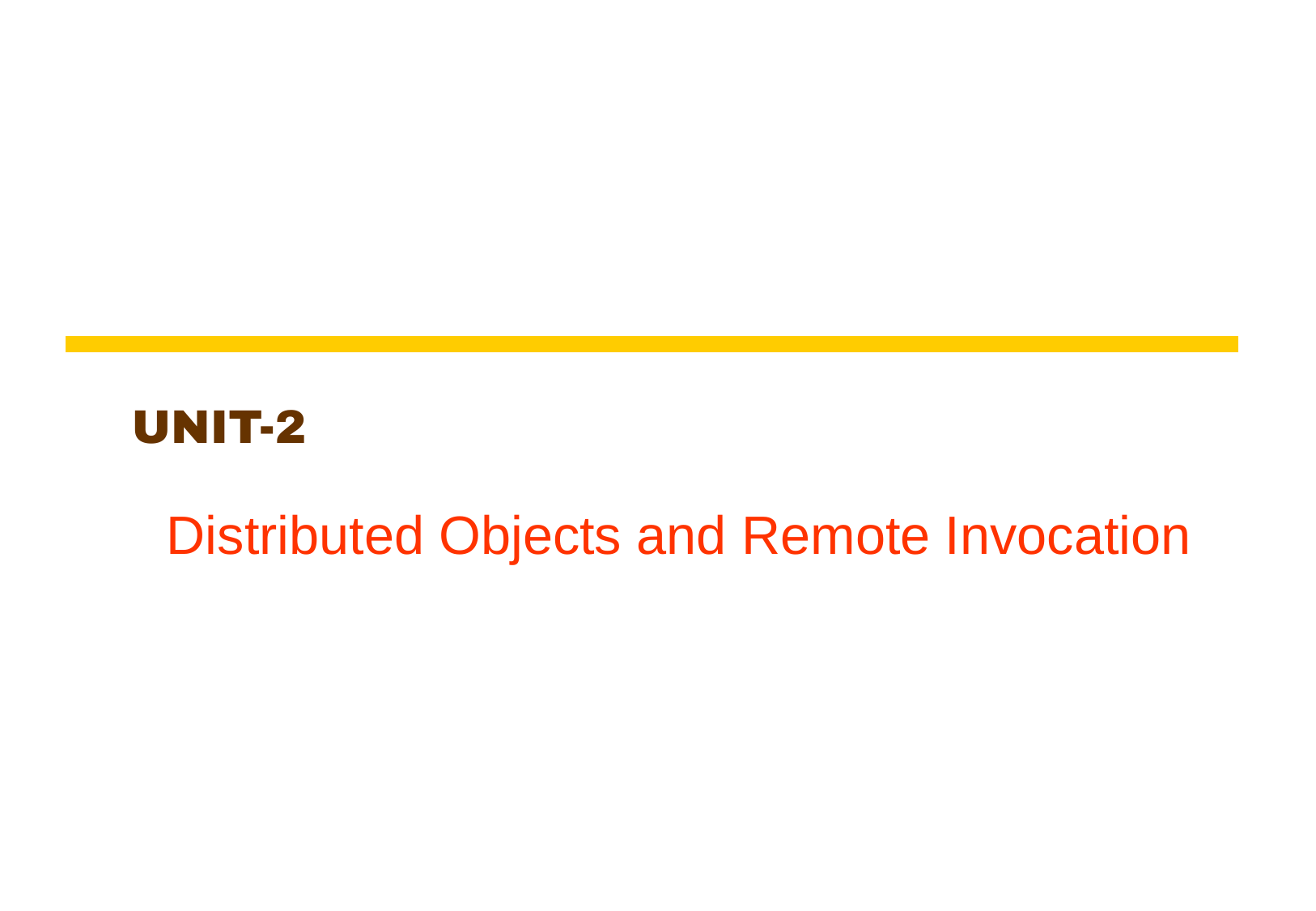

UNIT-2
# Distributed Objects and Remote Invocation